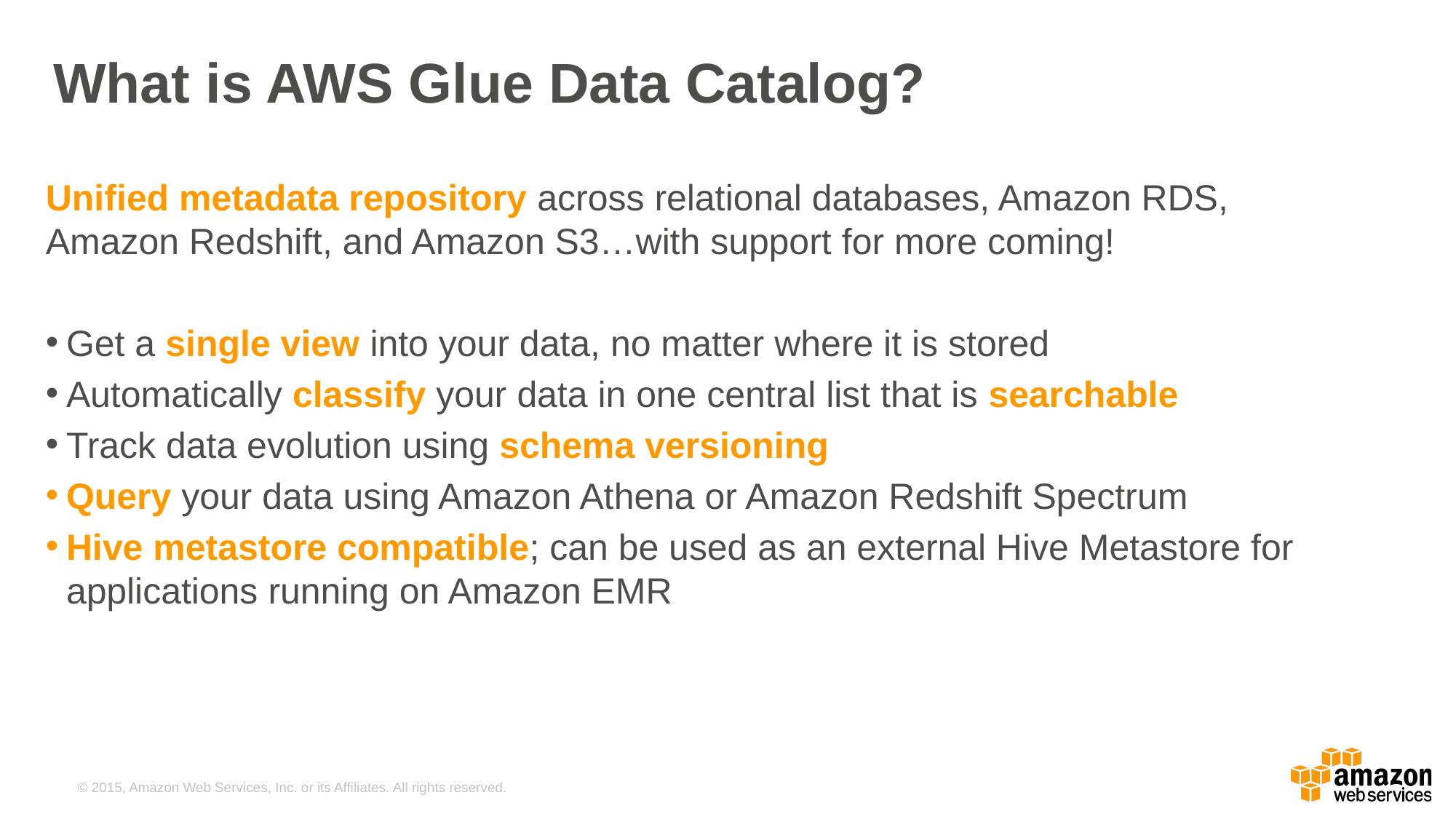

What is AWS Glue Data Catalog?
Unified metadata repository across relational databases, Amazon RDS, Amazon Redshift, and Amazon S3…with support for more coming!

Get a single view into your data, no matter where it is stored
Automatically classify your data in one central list that is searchable
Track data evolution using schema versioning
Query your data using Amazon Athena or Amazon Redshift Spectrum
Hive metastore compatible; can be used as an external Hive Metastore for applications running on Amazon EMR